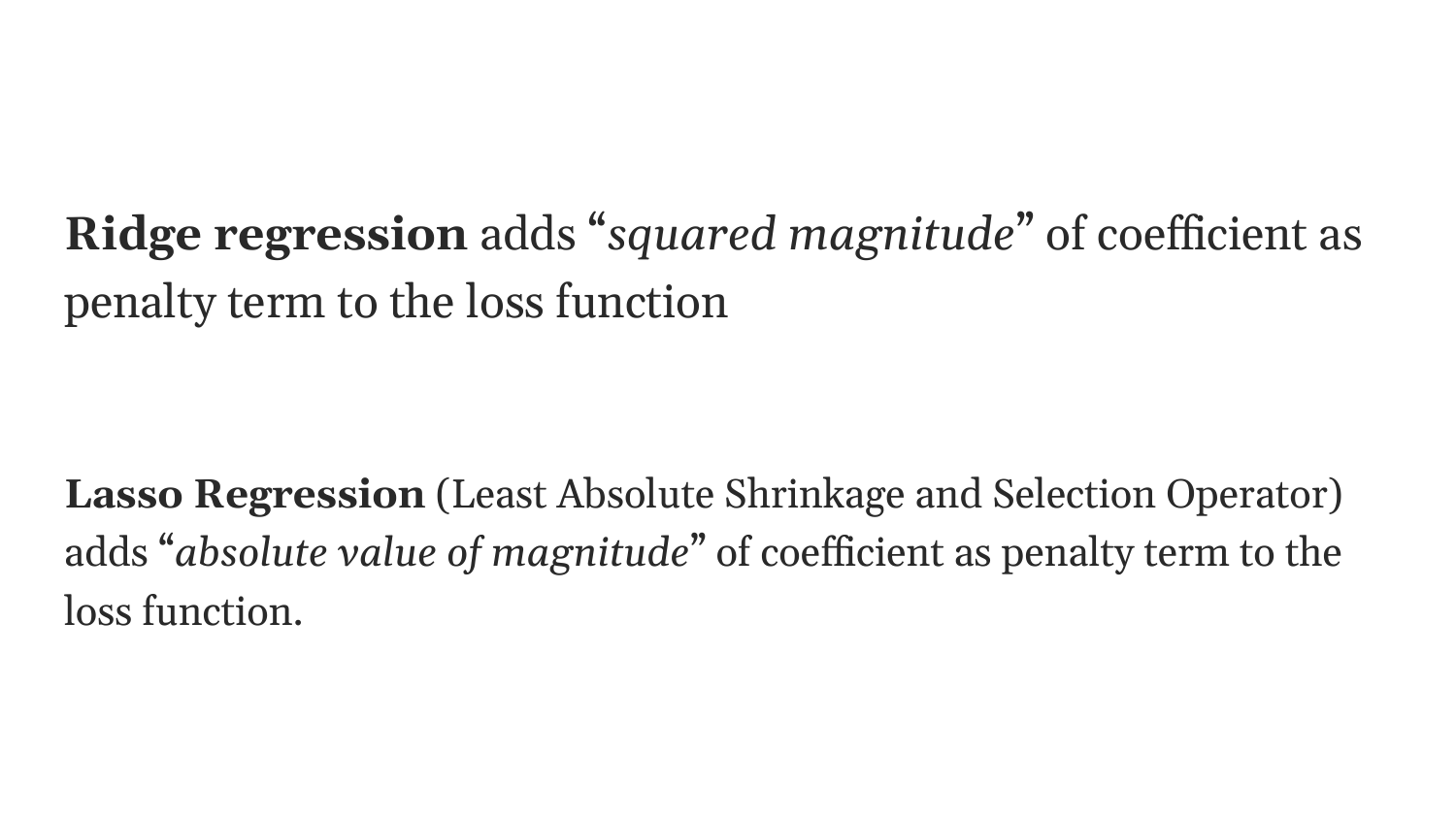

Ridge regression adds “squared magnitude” of coefficient as penalty term to the loss function

Lasso Regression (Least Absolute Shrinkage and Selection Operator) adds “absolute value of magnitude” of coefficient as penalty term to the loss function.